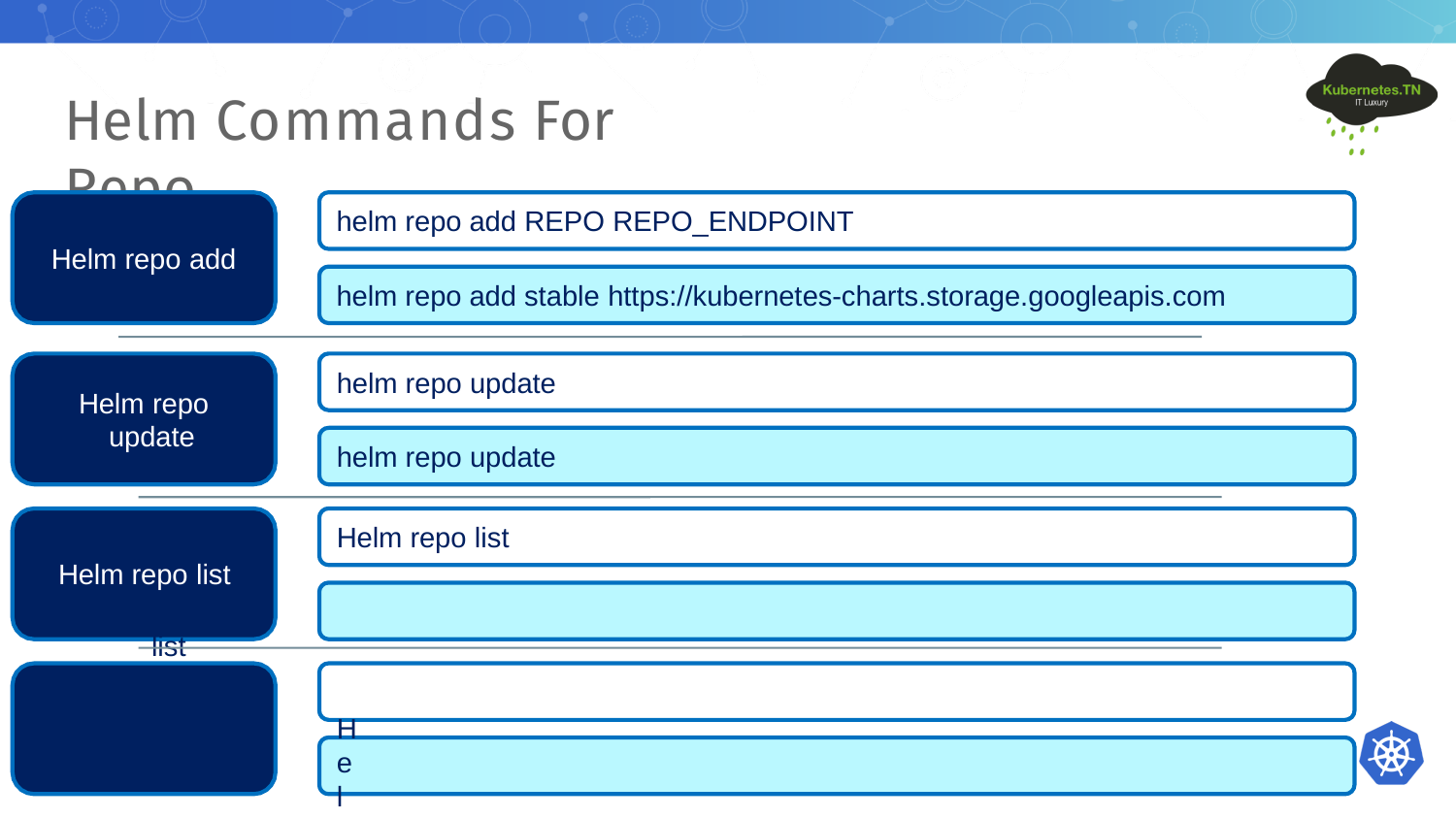

# Helm Commands For Repo

helm repo add REPO REPO_ENDPOINT
Helm repo add
helm repo add stable https://kubernetes-charts.storage.googleapis.com

helm repo update
Helm repo  update

helm repo update

Helm repo list
Helm repo list
helm repo list

Helm search [repo|hub] CHART
Helm search
Helm search repo elasticsearch